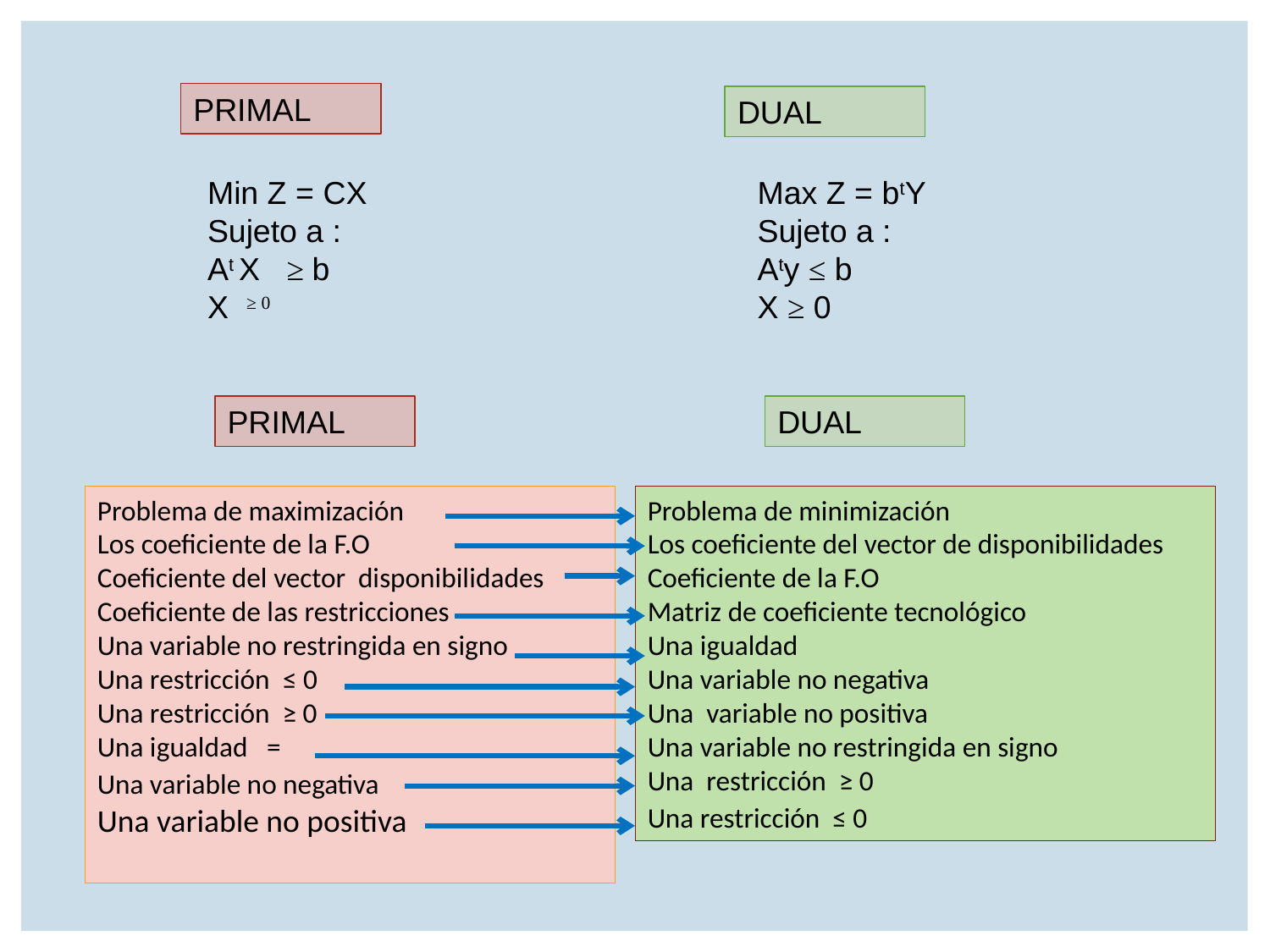

PRIMAL
DUAL
Min Z = CX
Sujeto a :
At X   ≥ b
X  ≥ 0
Max Z = btY
Sujeto a :
Aty ≤ b
X ≥ 0
PRIMAL
DUAL
Problema de maximización
Los coeficiente de la F.O
Coeficiente del vector  disponibilidades
Coeficiente de las restricciones
Una variable no restringida en signo
Una restricción  ≤ 0
Una restricción  ≥ 0
Una igualdad   =
Una variable no negativa
Una variable no positiva
Problema de minimización
Los coeficiente del vector de disponibilidades
Coeficiente de la F.O
Matriz de coeficiente tecnológico
Una igualdad
Una variable no negativa
Una  variable no positiva
Una variable no restringida en signo
Una  restricción  ≥ 0
Una restricción  ≤ 0